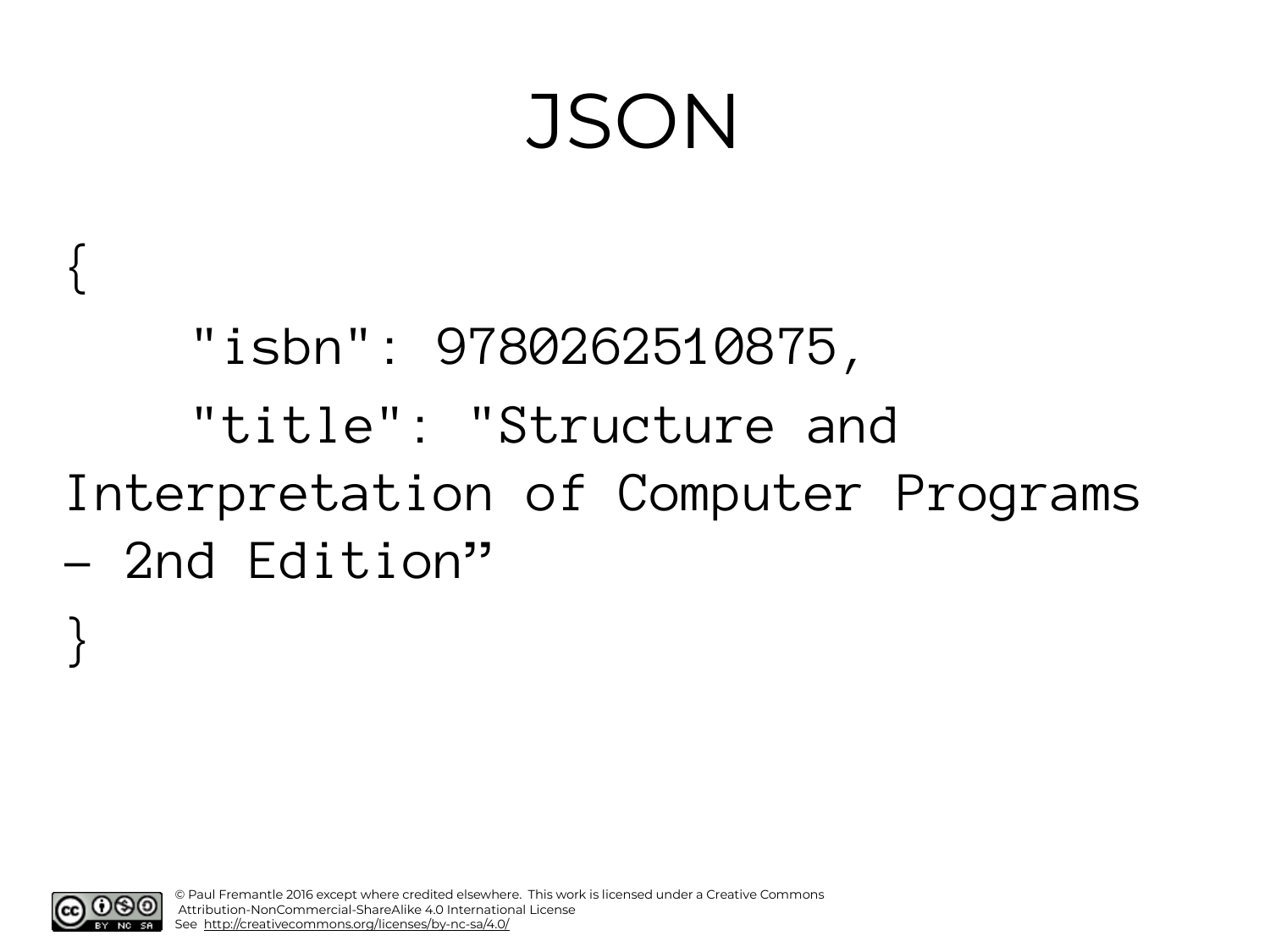

# JSON
{
	"isbn": 9780262510875,
	"title": "Structure and Interpretation of Computer Programs - 2nd Edition”
}